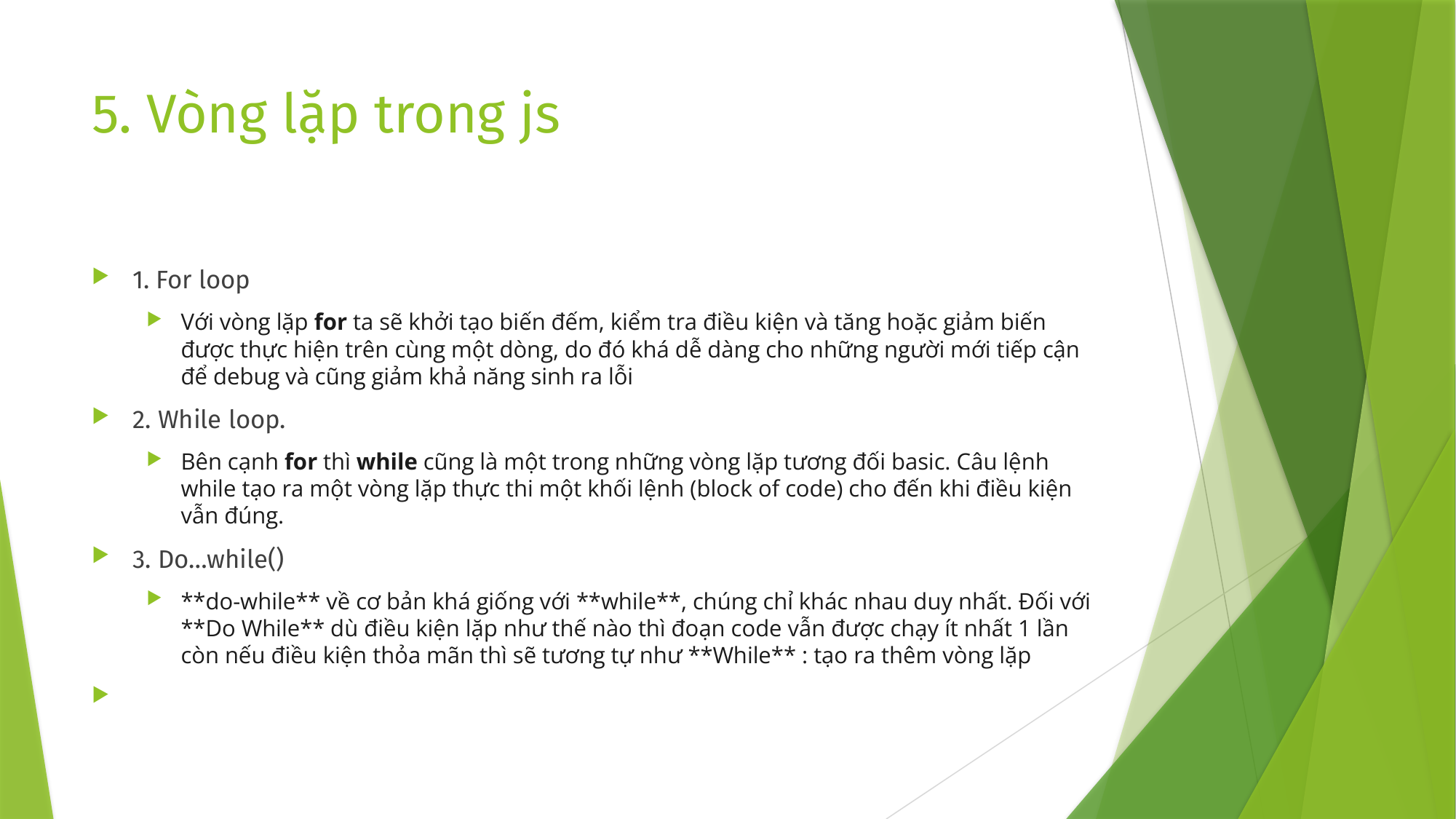

# 5. Vòng lặp trong js
1. For loop
Với vòng lặp for ta sẽ khởi tạo biến đếm, kiểm tra điều kiện và tăng hoặc giảm biến được thực hiện trên cùng một dòng, do đó khá dễ dàng cho những người mới tiếp cận để debug và cũng giảm khả năng sinh ra lỗi
2. While loop.
Bên cạnh for thì while cũng là một trong những vòng lặp tương đối basic. Câu lệnh while tạo ra một vòng lặp thực thi một khối lệnh (block of code) cho đến khi điều kiện vẫn đúng.
3. Do…while()
**do-while** về cơ bản khá giống với **while**, chúng chỉ khác nhau duy nhất. Đối với **Do While** dù điều kiện lặp như thế nào thì đoạn code vẫn được chạy ít nhất 1 lần còn nếu điều kiện thỏa mãn thì sẽ tương tự như **While** : tạo ra thêm vòng lặp